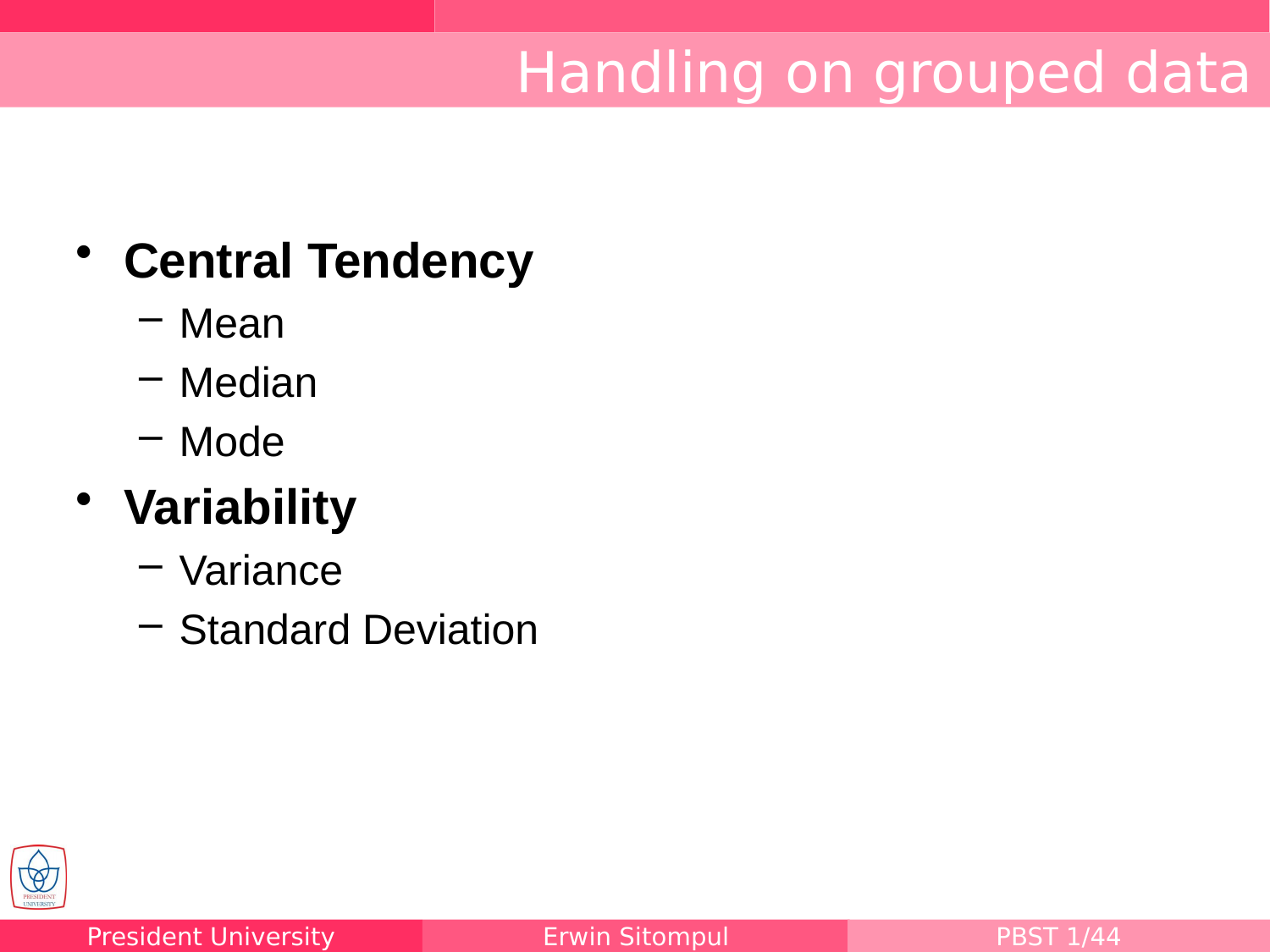

# Handling on grouped data
Central Tendency
Mean
Median
Mode
Variability
Variance
Standard Deviation